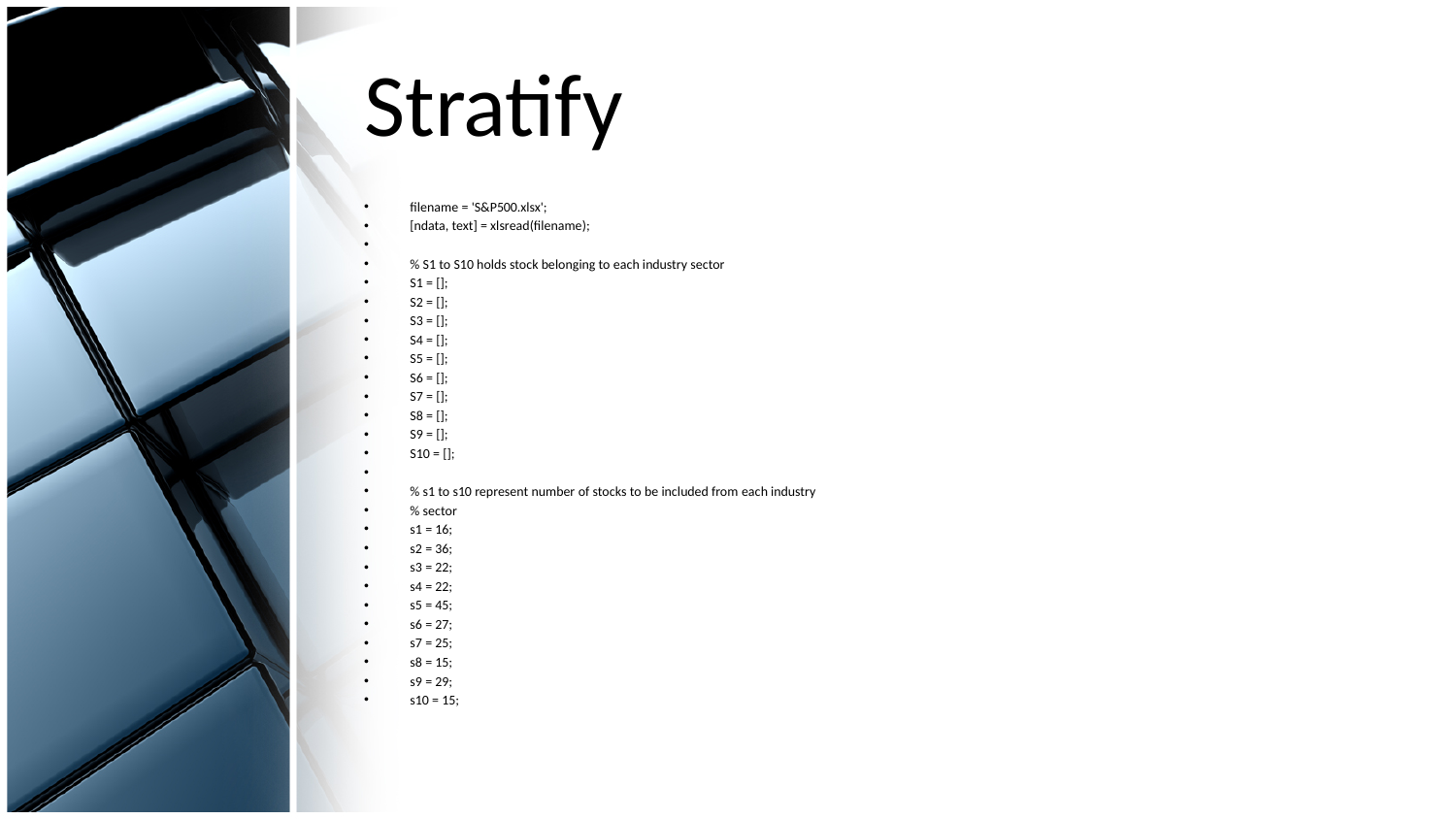

# Stratify
filename = 'S&P500.xlsx';
[ndata, text] = xlsread(filename);

% S1 to S10 holds stock belonging to each industry sector
S1 = [];
S2 = [];
S3 = [];
S4 = [];
S5 = [];
S6 = [];
S7 = [];
S8 = [];
S9 = [];
S10 = [];

% s1 to s10 represent number of stocks to be included from each industry
% sector
s1 = 16;
s2 = 36;
s3 = 22;
s4 = 22;
s5 = 45;
s6 = 27;
s7 = 25;
s8 = 15;
s9 = 29;
s10 = 15;